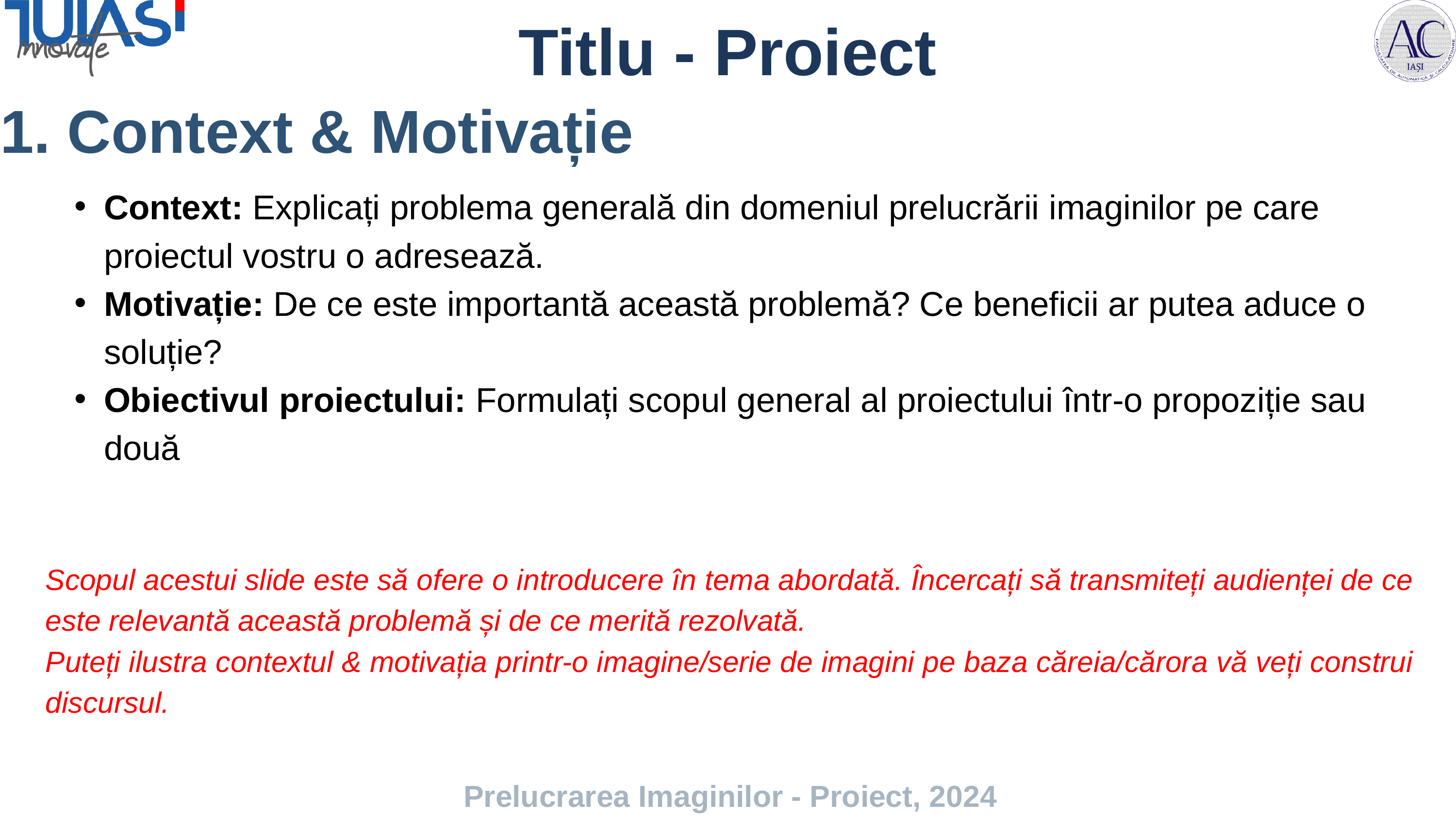

Titlu - Proiect
1. Context & Motivație
Context: Explicați problema generală din domeniul prelucrării imaginilor pe care proiectul vostru o adresează.
Motivație: De ce este importantă această problemă? Ce beneficii ar putea aduce o soluție?
Obiectivul proiectului: Formulați scopul general al proiectului într-o propoziție sau două

Scopul acestui slide este să ofere o introducere în tema abordată. Încercați să transmiteți audienței de ce este relevantă această problemă și de ce merită rezolvată.
Puteți ilustra contextul & motivația printr-o imagine/serie de imagini pe baza căreia/cărora vă veți construi discursul.

Prelucrarea Imaginilor - Proiect, 2024